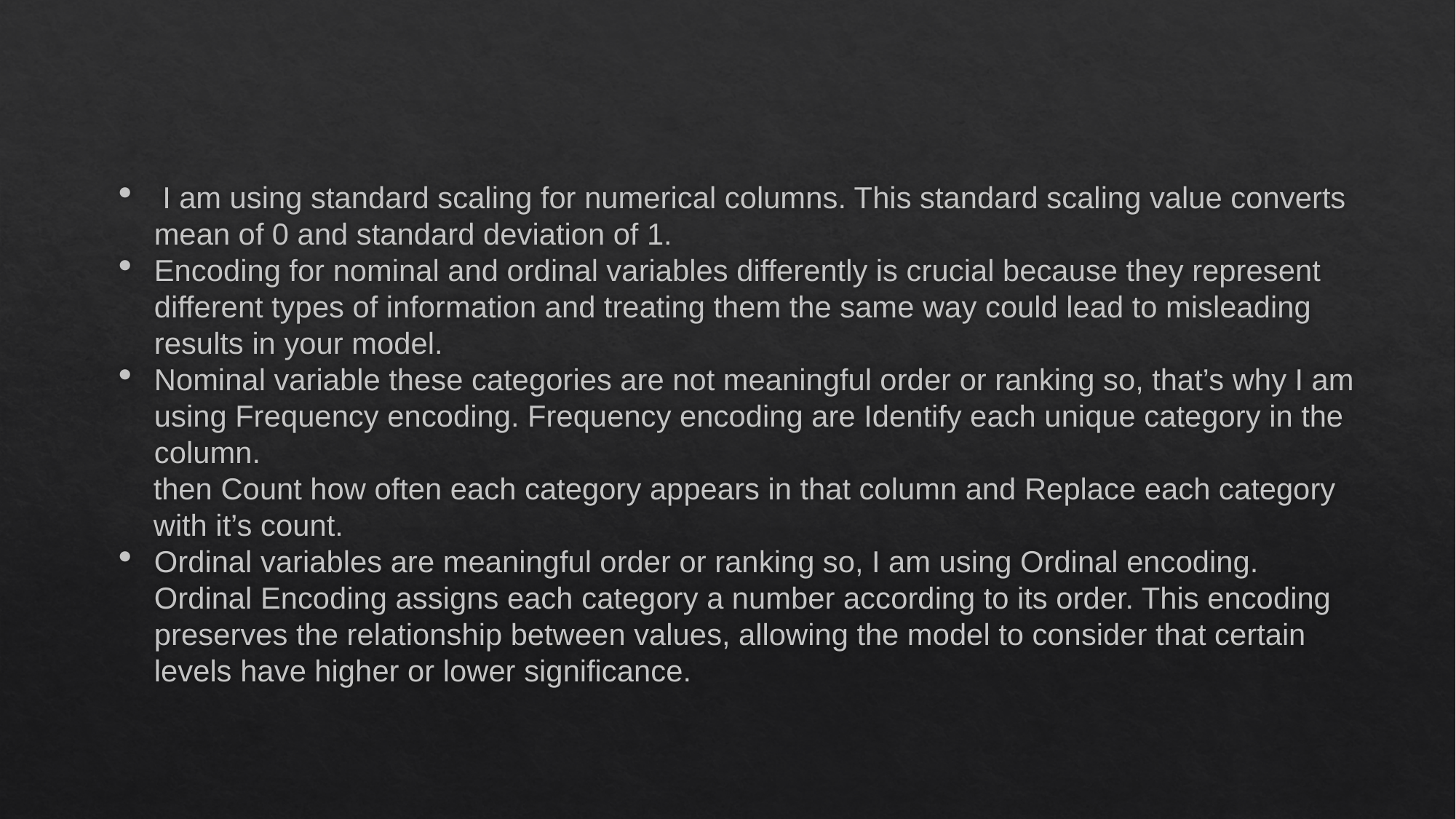

I am using standard scaling for numerical columns. This standard scaling value converts mean of 0 and standard deviation of 1.
Encoding for nominal and ordinal variables differently is crucial because they represent different types of information and treating them the same way could lead to misleading results in your model.
Nominal variable these categories are not meaningful order or ranking so, that’s why I am using Frequency encoding. Frequency encoding are Identify each unique category in the column.
    then Count how often each category appears in that column and Replace each category
    with it’s count.
Ordinal variables are meaningful order or ranking so, I am using Ordinal encoding. Ordinal Encoding assigns each category a number according to its order. This encoding preserves the relationship between values, allowing the model to consider that certain levels have higher or lower significance.